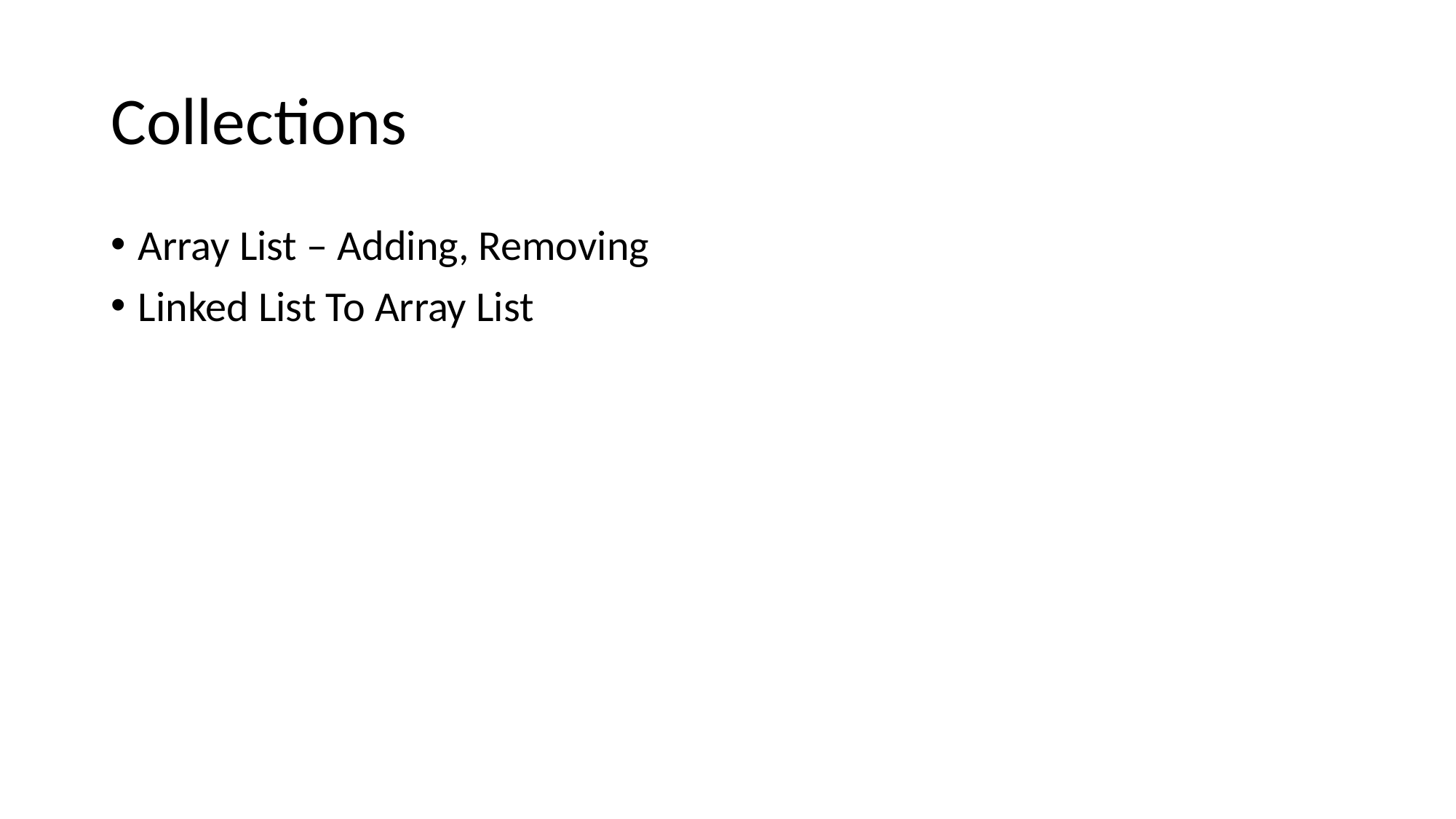

# Collections
Array List – Adding, Removing
Linked List To Array List